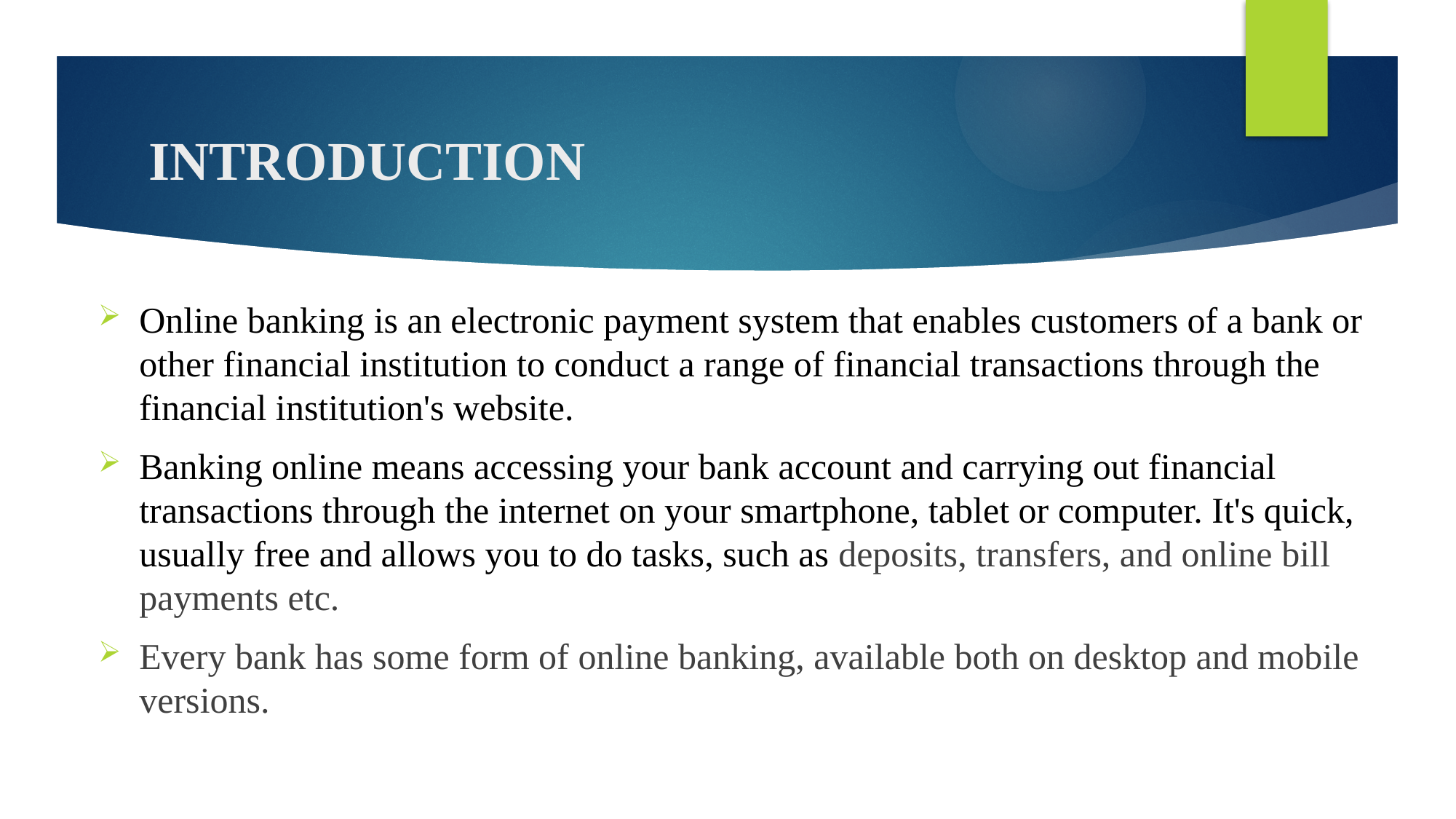

# INTRODUCTION
Online banking is an electronic payment system that enables customers of a bank or other financial institution to conduct a range of financial transactions through the financial institution's website.
Banking online means accessing your bank account and carrying out financial transactions through the internet on your smartphone, tablet or computer. It's quick, usually free and allows you to do tasks, such as deposits, transfers, and online bill payments etc.
Every bank has some form of online banking, available both on desktop and mobile versions.